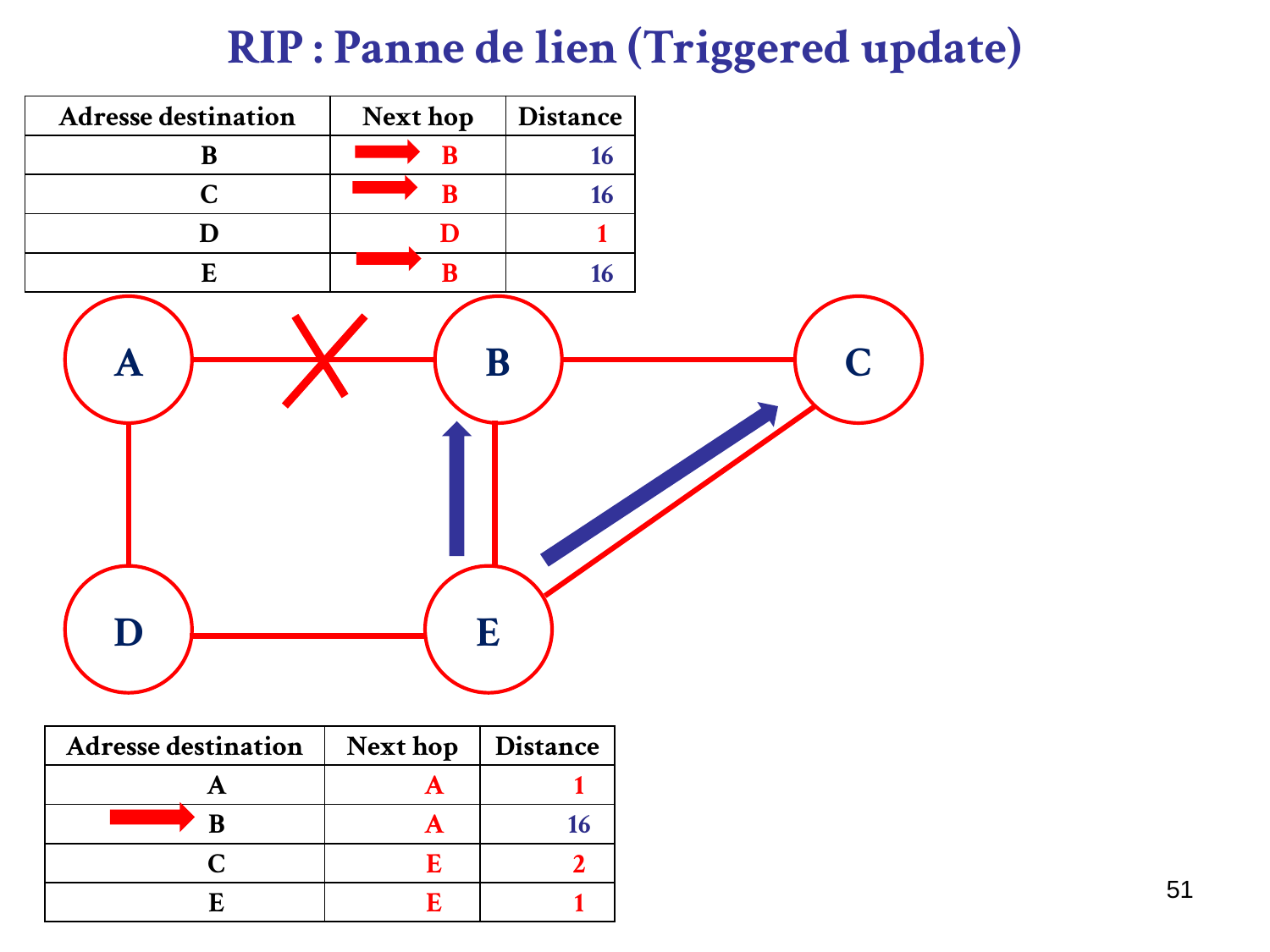

# RIP : Panne de lien (Triggered update)
| Adresse destination | Next hop | Distance |
| --- | --- | --- |
| B | B | 16 |
| C | B | 16 |
| D | D | 1 |
| E | B | 16 |

A
B
C
D
E

| Adresse destination | Next hop | Distance |
| --- | --- | --- |
| A | A | 1 |
| B | A | 16 |
| C | E | 2 |
| E | E | 1 |

51